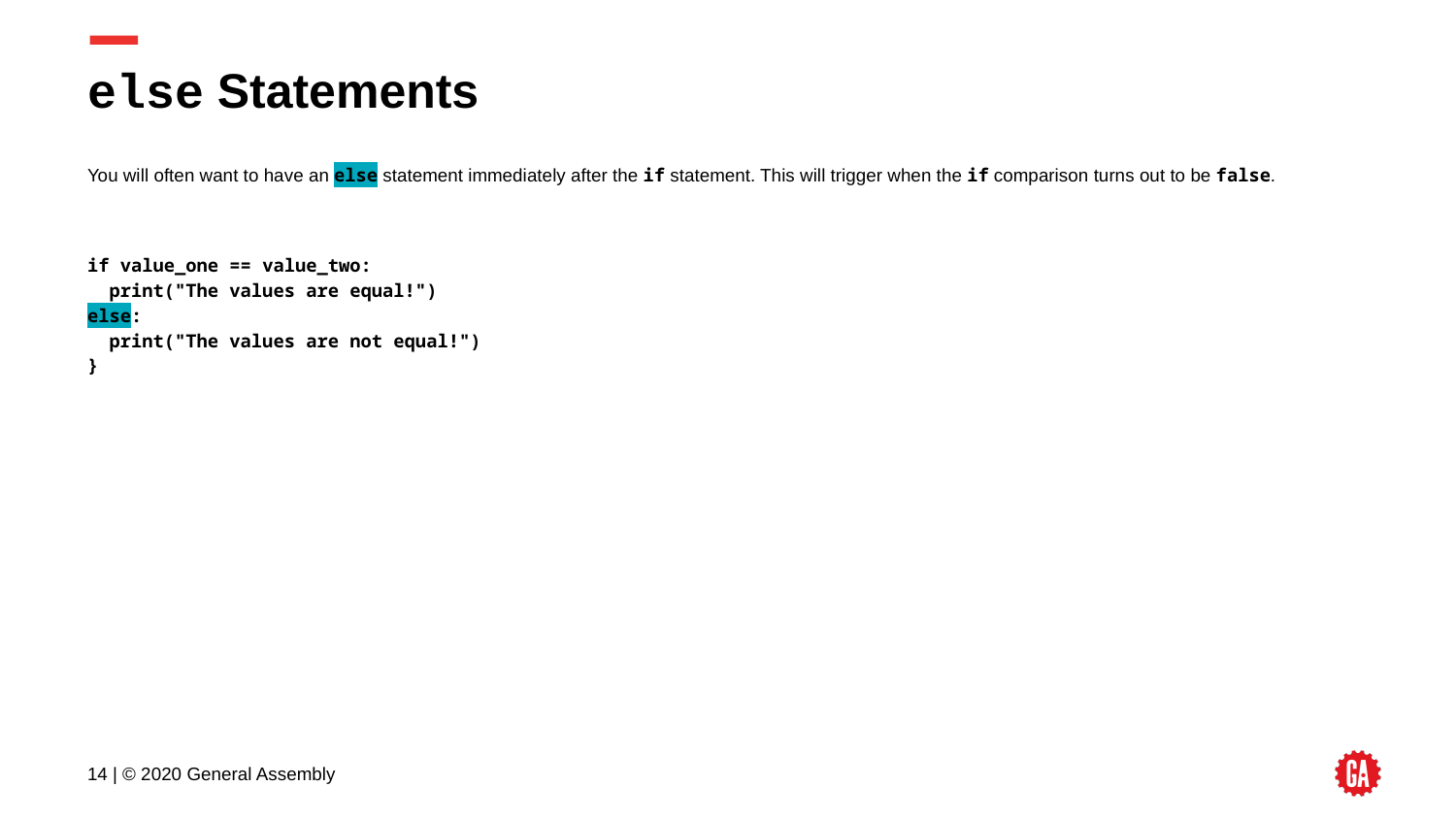

# else Statements
You will often want to have an else statement immediately after the if statement. This will trigger when the if comparison turns out to be false.

if value_one == value_two:
  print("The values are equal!")
else:
  print("The values are not equal!")
}

14 | © 2020 General Assembly